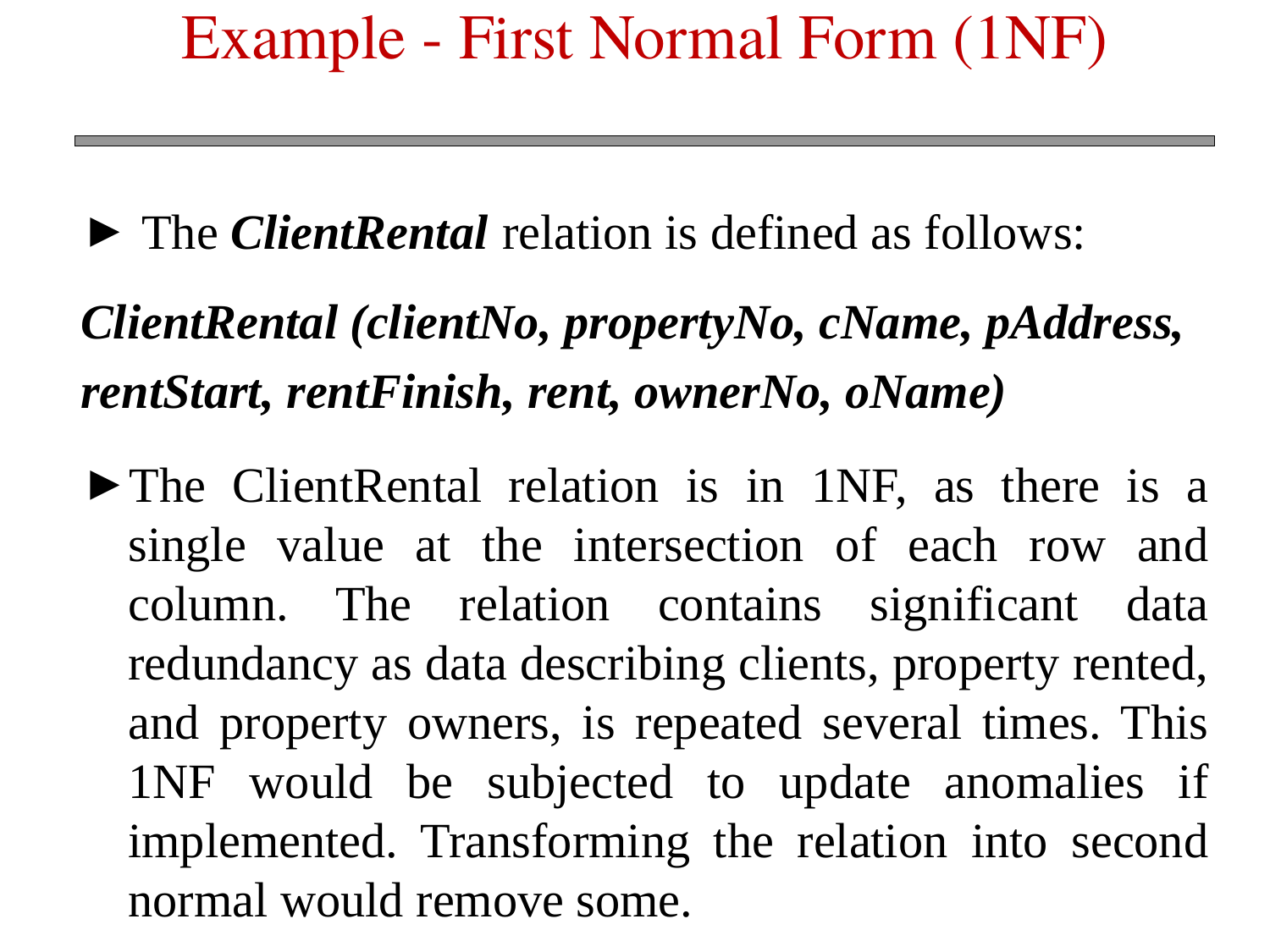

Example - First Normal Form (1NF)

 The ClientRental relation is defined as follows:
ClientRental (clientNo, propertyNo, cName, pAddress, rentStart, rentFinish, rent, ownerNo, oName)
The ClientRental relation is in 1NF, as there is a single value at the intersection of each row and column. The relation contains significant data redundancy as data describing clients, property rented, and property owners, is repeated several times. This 1NF would be subjected to update anomalies if implemented. Transforming the relation into second normal would remove some.